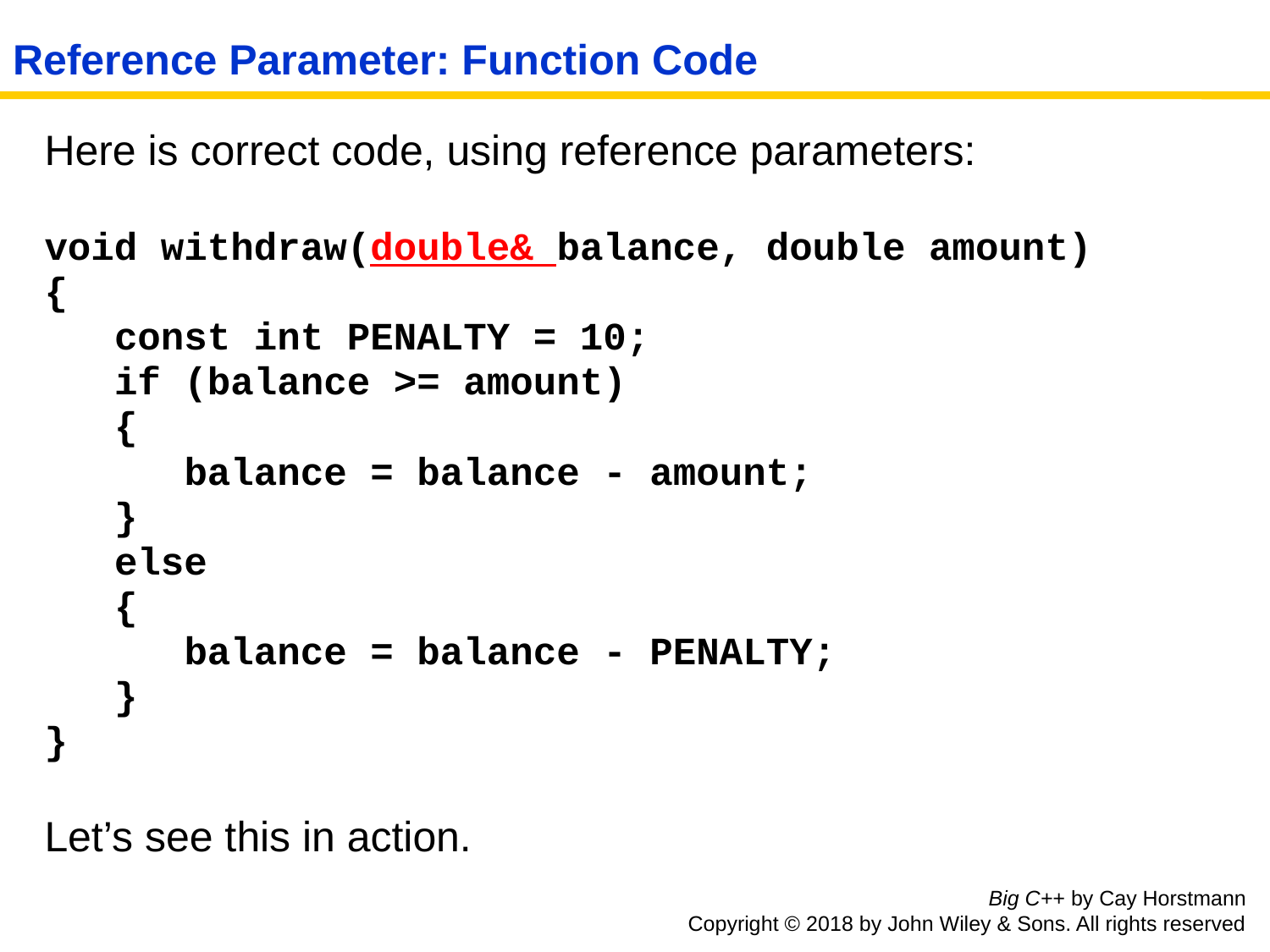

# Reference Parameter: Function Code
Here is correct code, using reference parameters:

void withdraw(double& balance, double amount)
{
   const int PENALTY = 10;
   if (balance >= amount)
   {
      balance = balance - amount;
   }
   else
   {
      balance = balance - PENALTY;
   }
}

Let’s see this in action.
Big C++ by Cay Horstmann
Copyright © 2018 by John Wiley & Sons. All rights reserved